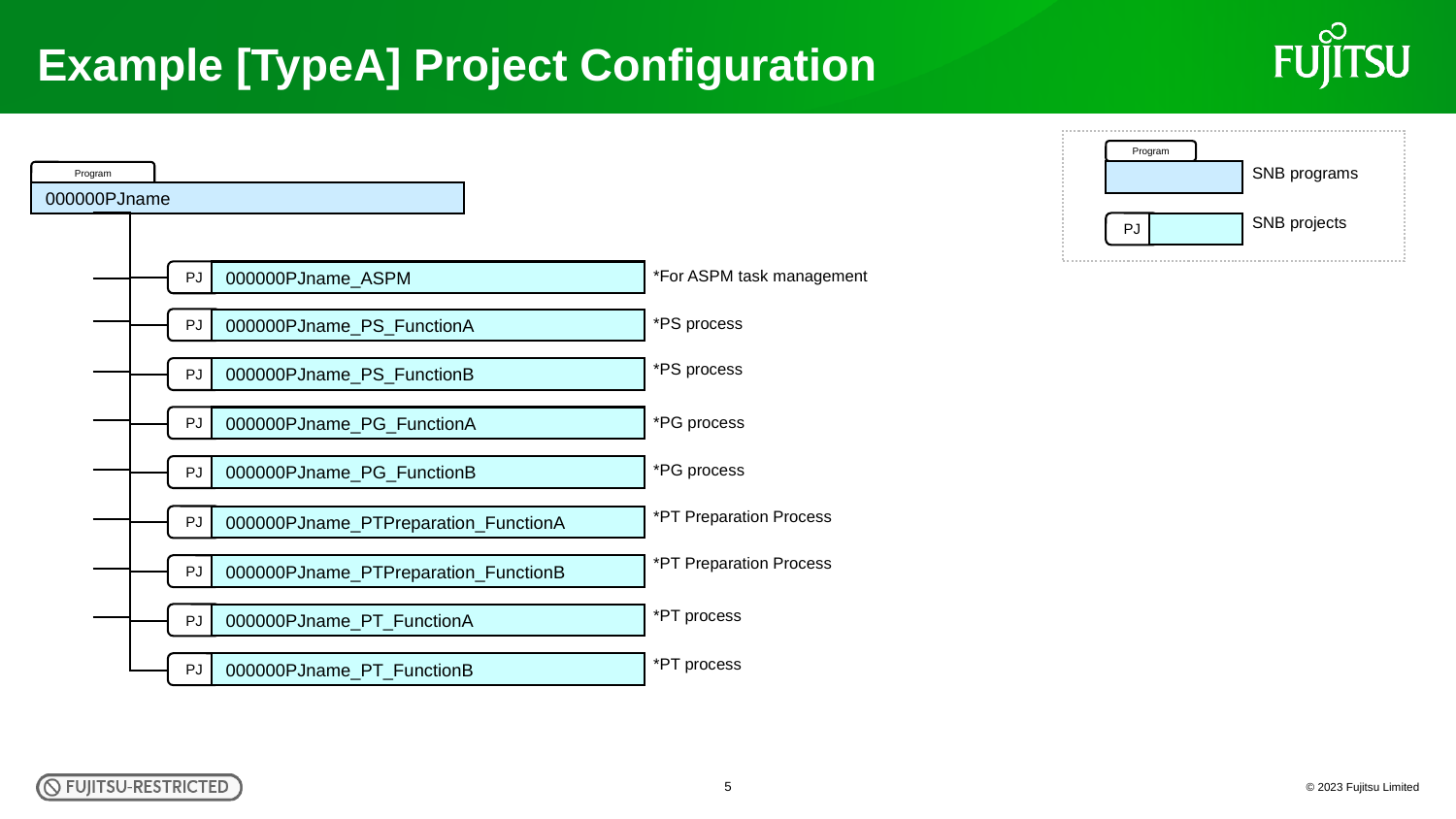

# Example [TypeA] Project Configuration

Program

SNB programs
SNB projects
PJ

Program
000000PJname
*For ASPM task management
PJ
000000PJname_ASPM
*PS process
PJ
000000PJname_PS_FunctionA
*PS process
PJ
000000PJname_PS_FunctionB
*PG process
PJ
000000PJname_PG_FunctionA
*PG process
PJ
000000PJname_PG_FunctionB
*PT Preparation Process
PJ
000000PJname_PTPreparation_FunctionA
*PT Preparation Process
PJ
000000PJname_PTPreparation_FunctionB
*PT process
PJ
000000PJname_PT_FunctionA
*PT process
PJ
000000PJname_PT_FunctionB
5
© 2023 Fujitsu Limited